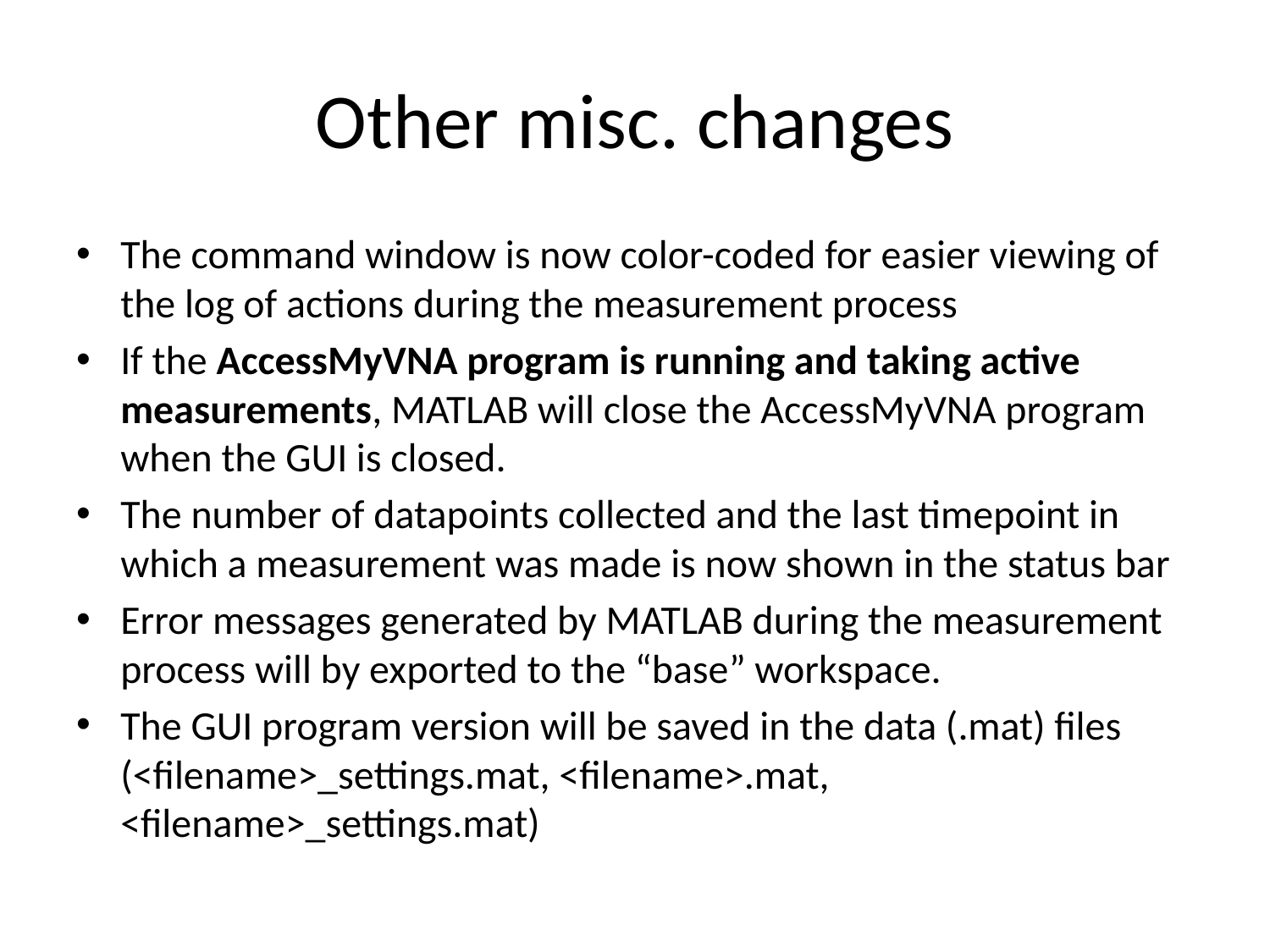

# Other misc. changes
The command window is now color-coded for easier viewing of the log of actions during the measurement process
If the AccessMyVNA program is running and taking active measurements, MATLAB will close the AccessMyVNA program when the GUI is closed.
The number of datapoints collected and the last timepoint in which a measurement was made is now shown in the status bar
Error messages generated by MATLAB during the measurement process will by exported to the “base” workspace.
The GUI program version will be saved in the data (.mat) files (<filename>_settings.mat, <filename>.mat, <filename>_settings.mat)